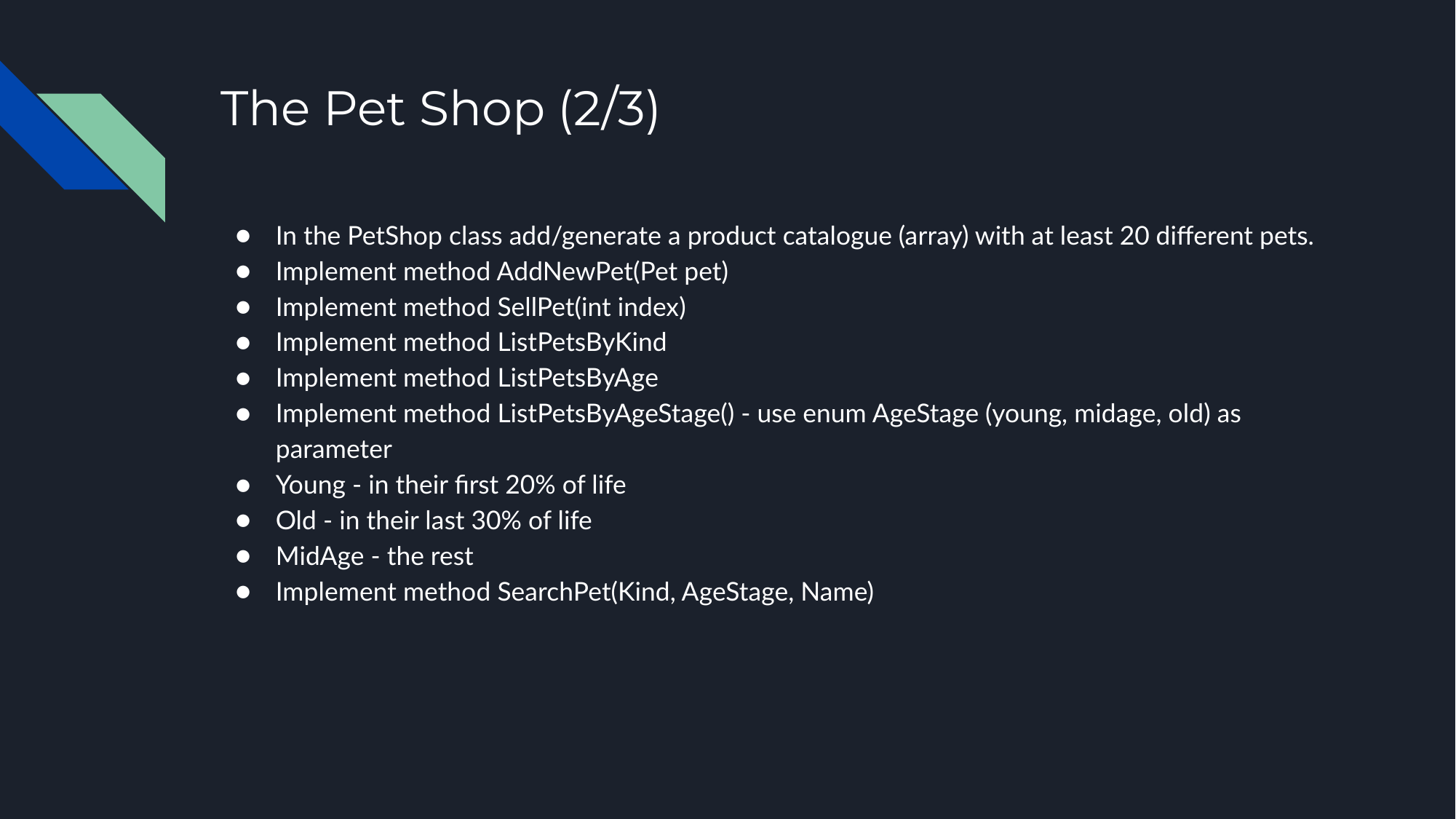

# The Pet Shop (2/3)
In the PetShop class add/generate a product catalogue (array) with at least 20 different pets.
Implement method AddNewPet(Pet pet)
Implement method SellPet(int index)
Implement method ListPetsByKind
Implement method ListPetsByAge
Implement method ListPetsByAgeStage() - use enum AgeStage (young, midage, old) as parameter
Young - in their first 20% of life
Old - in their last 30% of life
MidAge - the rest
Implement method SearchPet(Kind, AgeStage, Name)